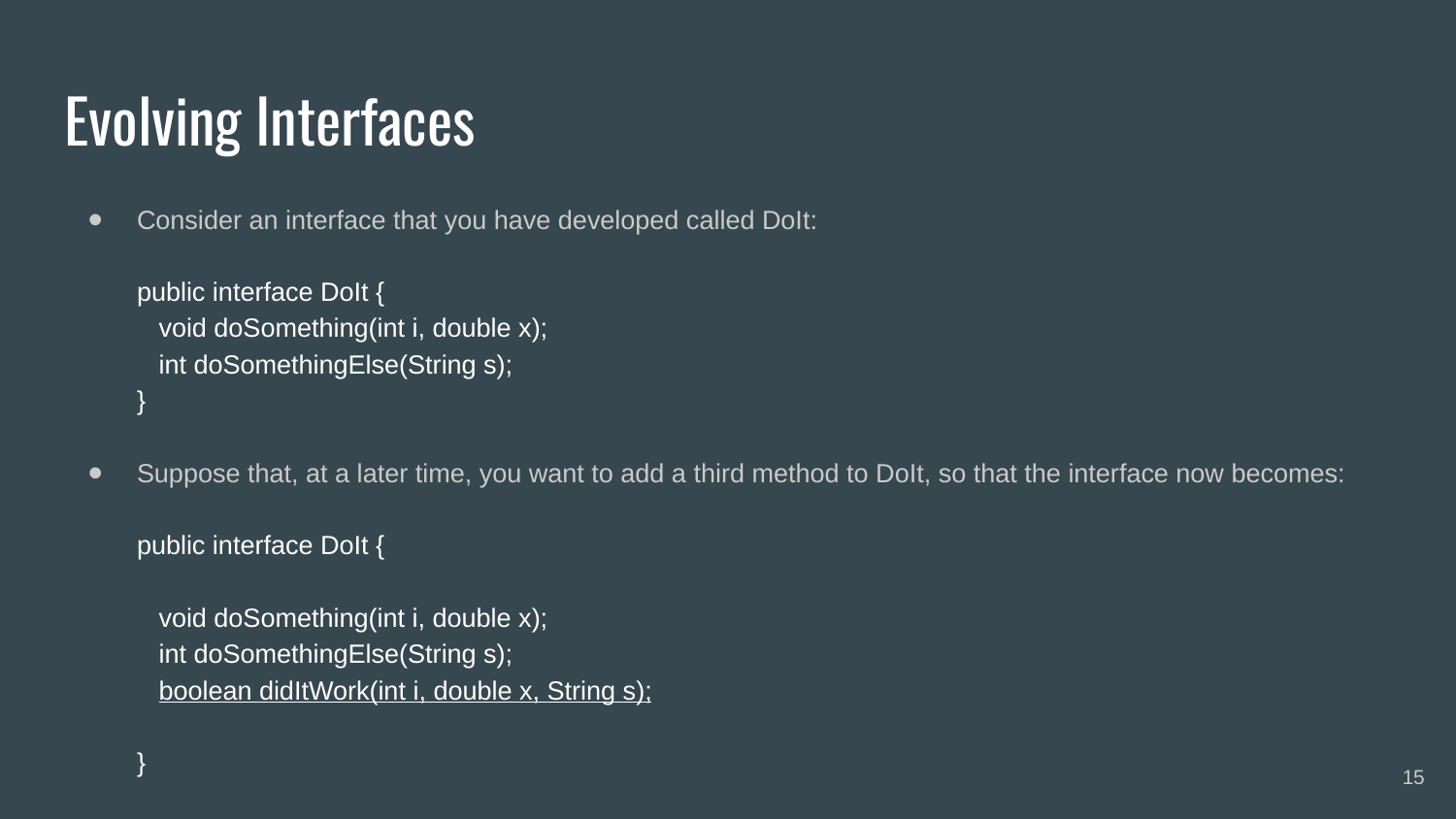

# Evolving Interfaces

Consider an interface that you have developed called DoIt:

public interface DoIt {
   void doSomething(int i, double x);
   int doSomethingElse(String s);
}

Suppose that, at a later time, you want to add a third method to DoIt, so that the interface now becomes:

public interface DoIt {

   void doSomething(int i, double x);
   int doSomethingElse(String s);
   boolean didItWork(int i, double x, String s);

}

15